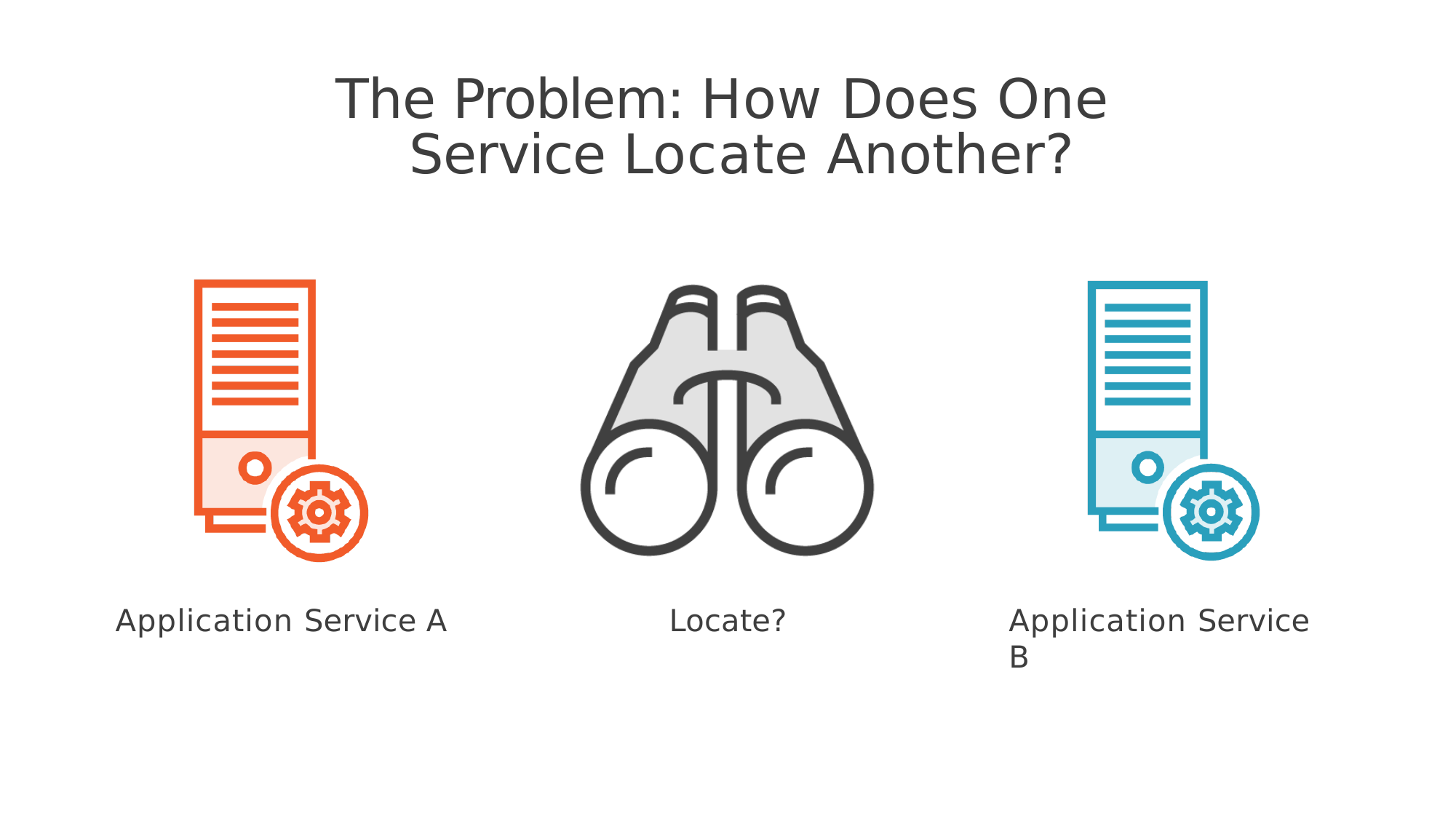

# The Problem: How Does One  Service Locate Another?

Application Service A
Locate?
Application Service B